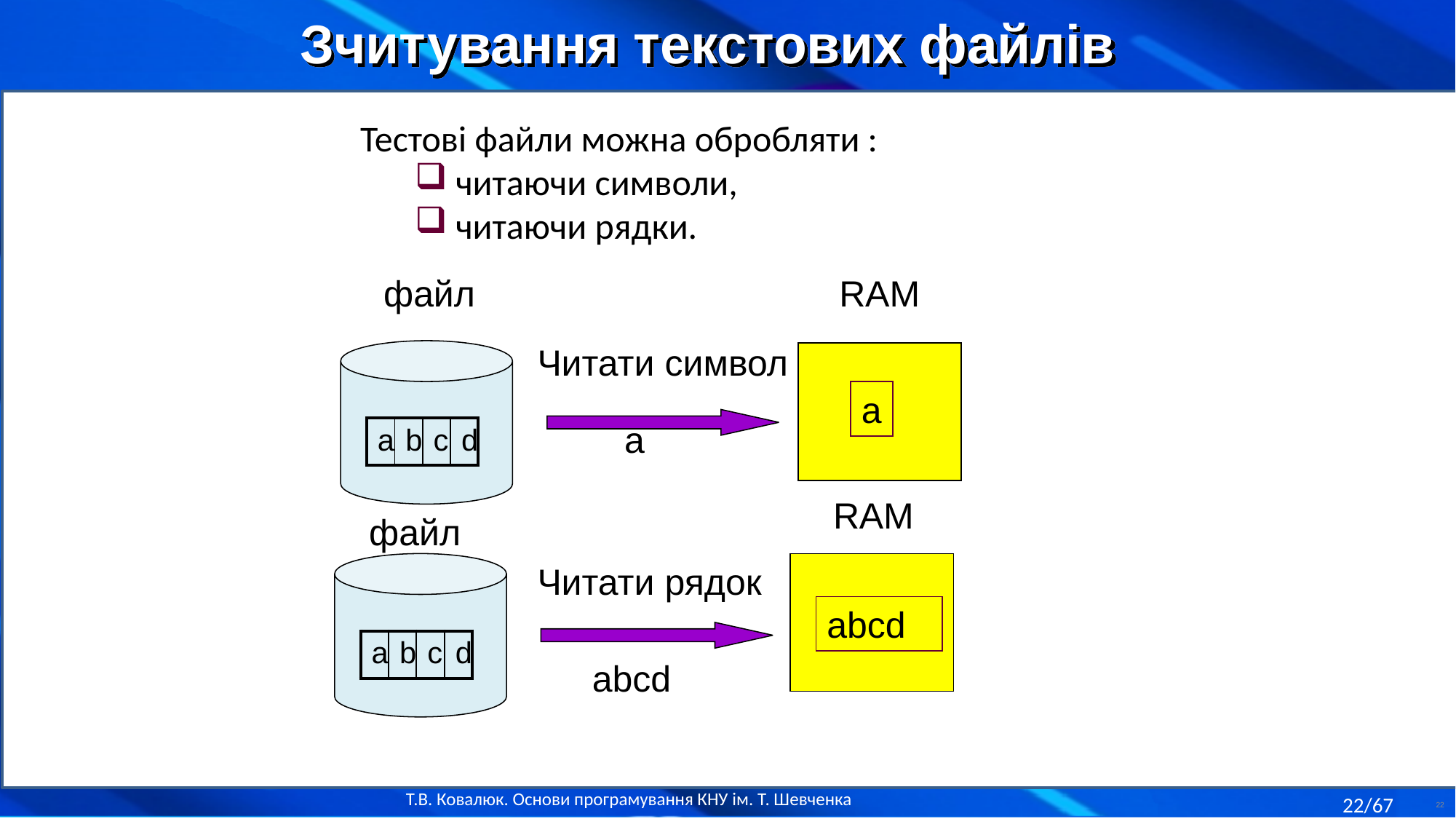

Зчитування текстових файлів
Тестові файли можна обробляти :
читаючи символи,
читаючи рядки.

файл
RAM
Читати символ

a

a
| a | b | c | d |
| --- | --- | --- | --- |
RAM
файл

Читати рядок

abcd

| a | b | c | d |
| --- | --- | --- | --- |
abcd
22